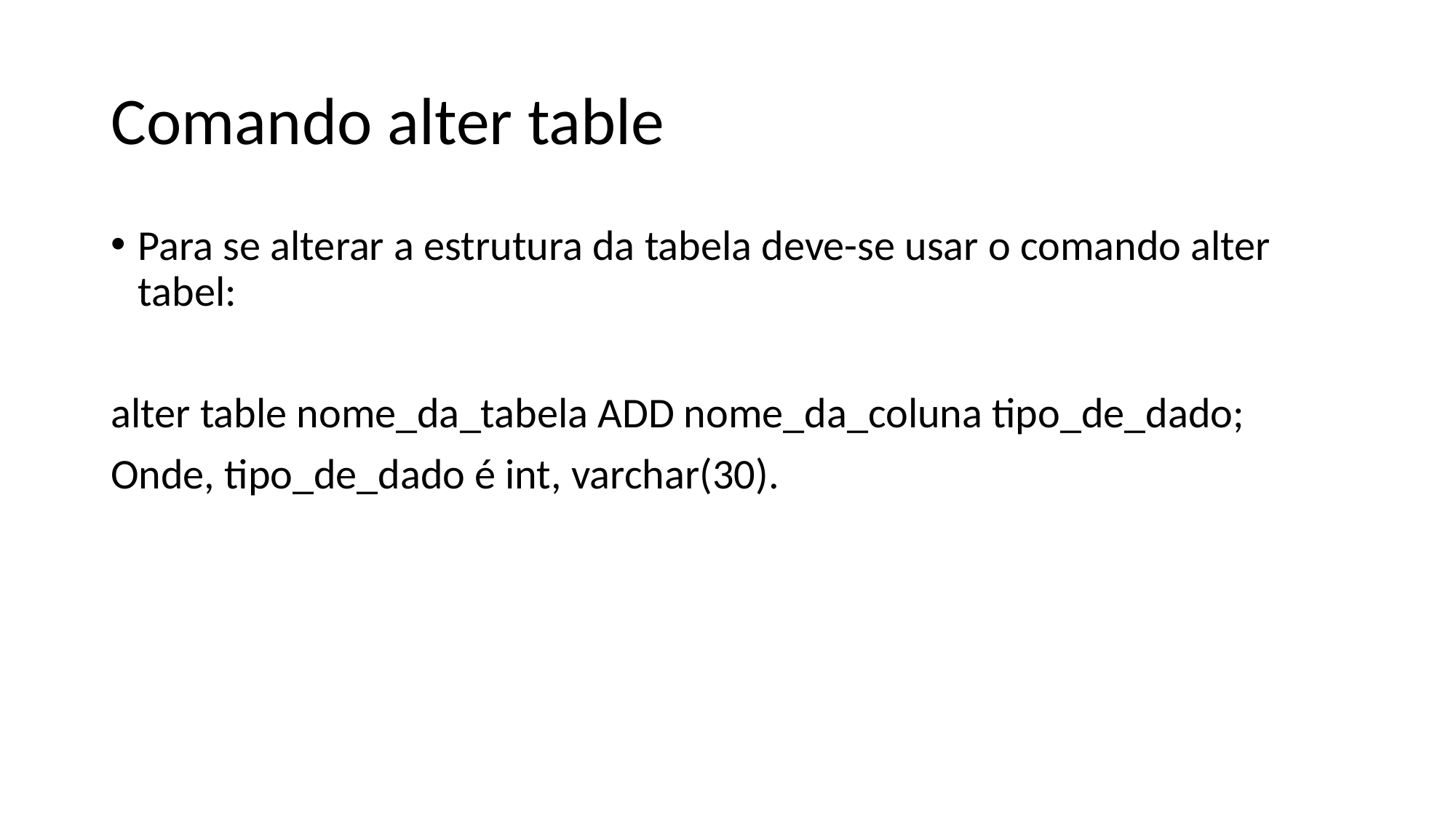

# Comando alter table
Para se alterar a estrutura da tabela deve-se usar o comando alter tabel:

alter table nome_da_tabela ADD nome_da_coluna tipo_de_dado;
Onde, tipo_de_dado é int, varchar(30).